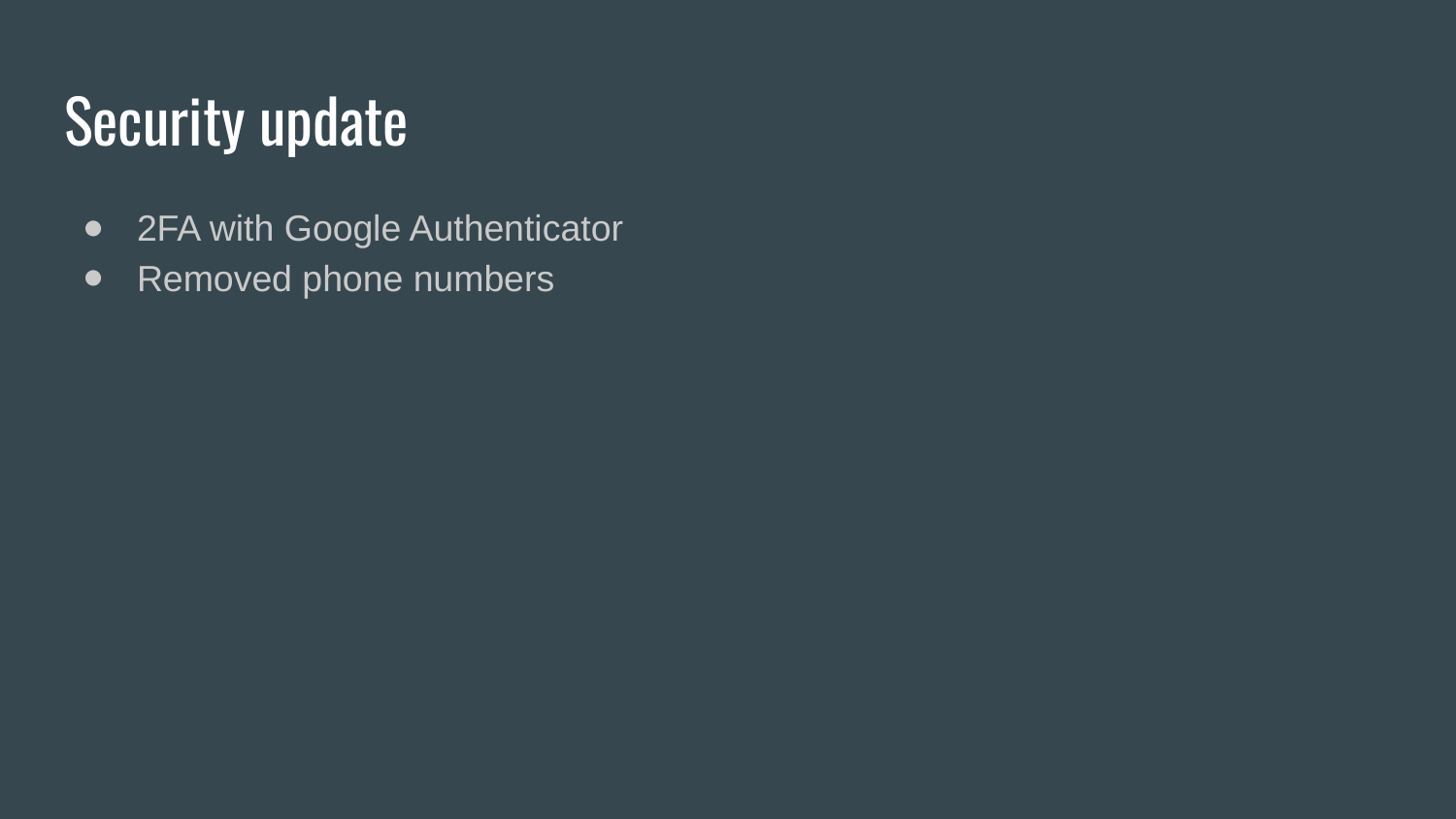

# Security update
2FA with Google Authenticator
Removed phone numbers